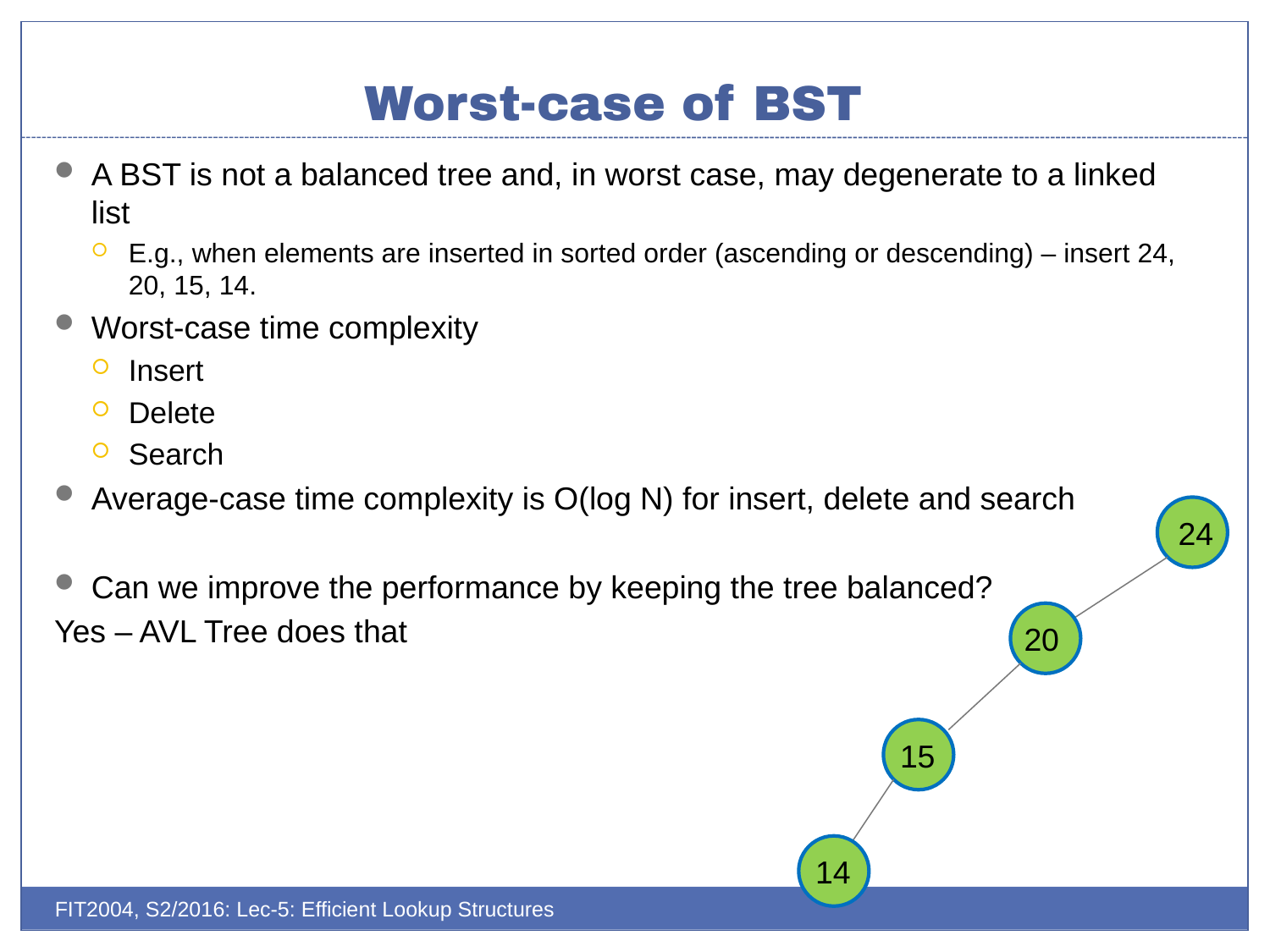

# Worst-case of BST
A BST is not a balanced tree and, in worst case, may degenerate to a linked list
E.g., when elements are inserted in sorted order (ascending or descending) – insert 24, 20, 15, 14.
Worst-case time complexity
Insert
Delete
Search
Average-case time complexity is O(log N) for insert, delete and search

Can we improve the performance by keeping the tree balanced?
Yes – AVL Tree does that

24

20

15

14
FIT2004, S2/2016: Lec-5: Efficient Lookup Structures